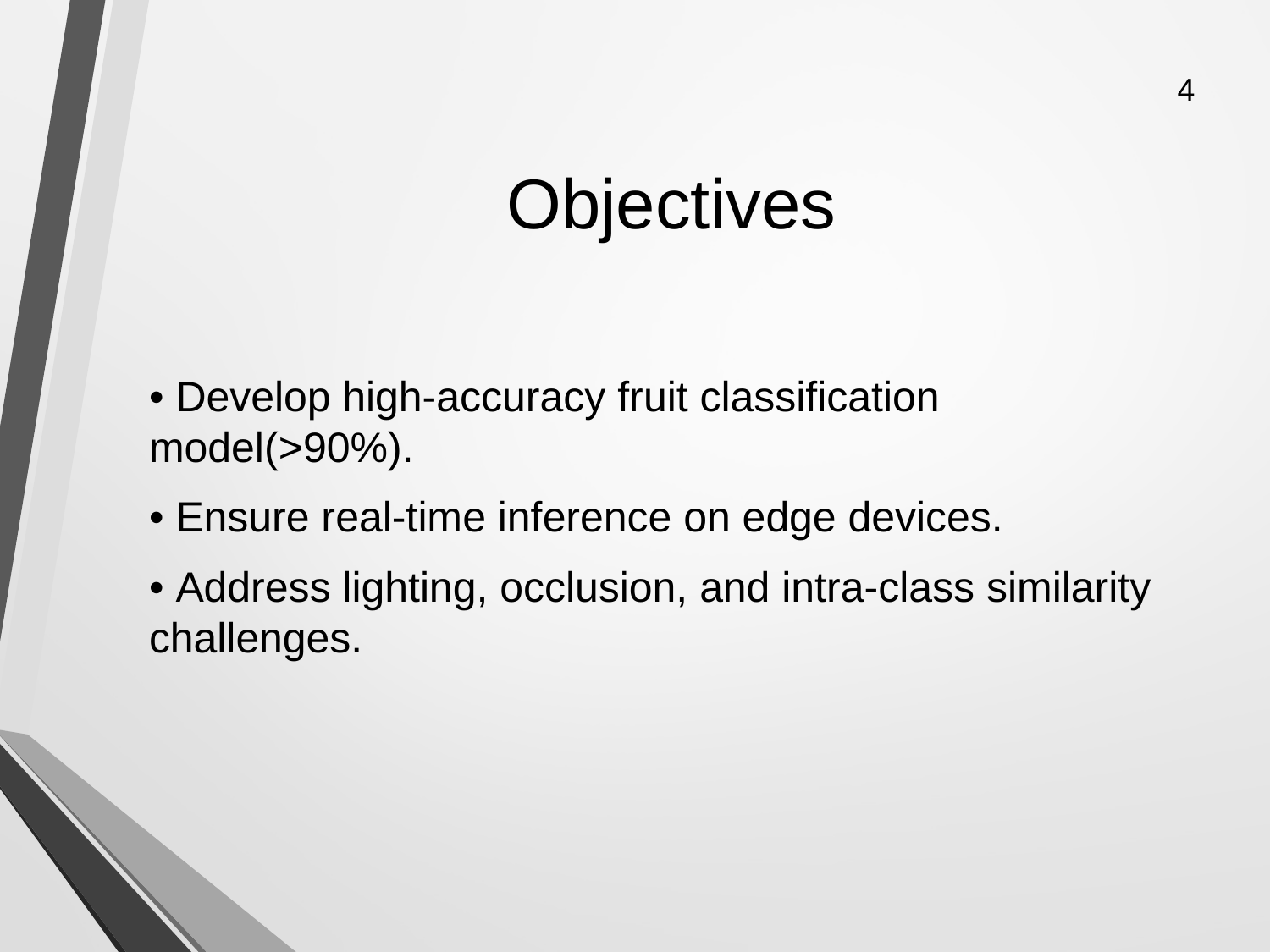

# Objectives
4
• Develop high-accuracy fruit classification model(>90%).
• Ensure real-time inference on edge devices.
• Address lighting, occlusion, and intra-class similarity challenges.